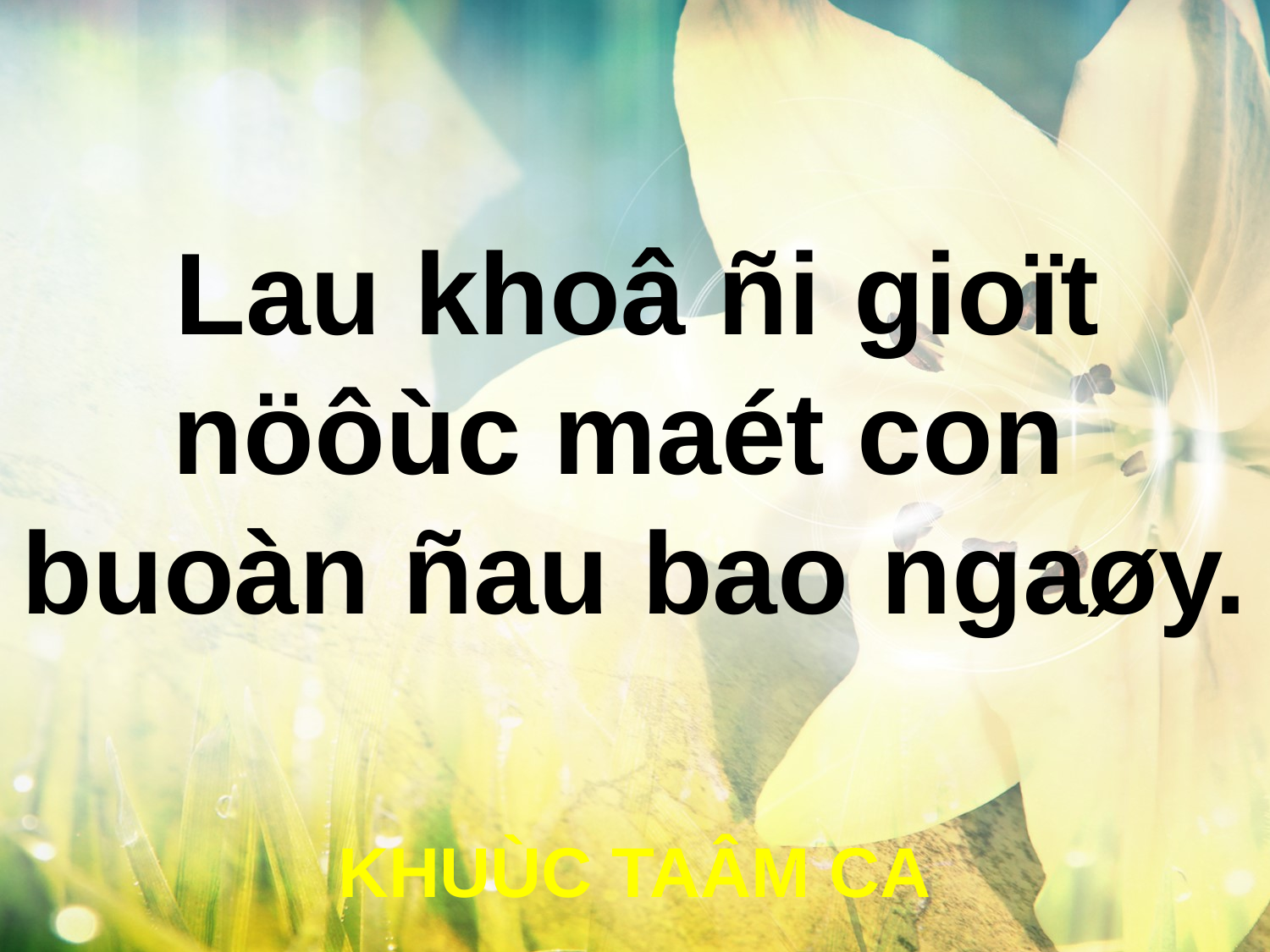

Lau khoâ ñi gioït
nöôùc maét con
buoàn ñau bao ngaøy.
KHUÙC TAÂM CA